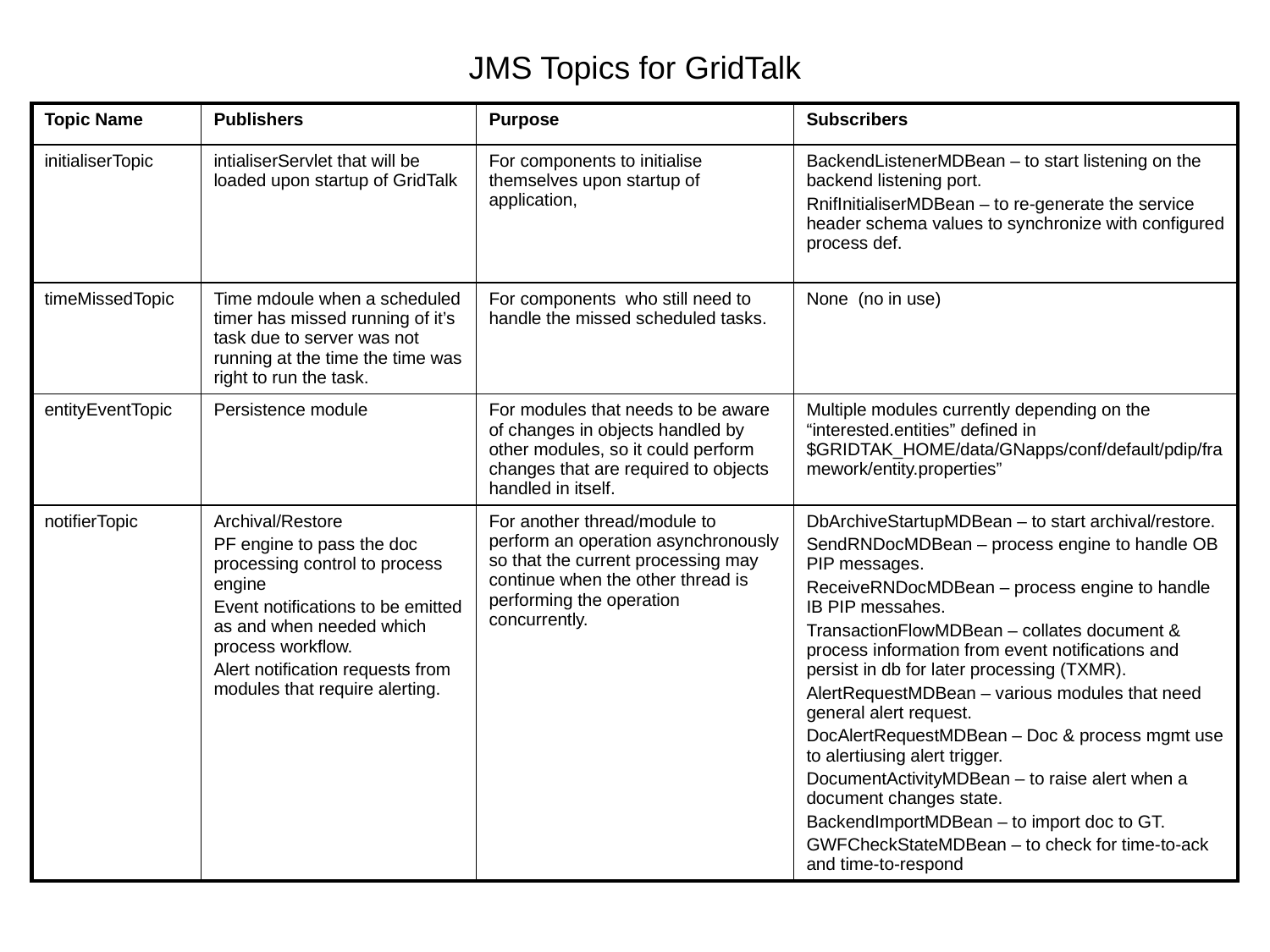

# JMS Topics for GridTalk
| Topic Name | Publishers | Purpose | Subscribers |
| --- | --- | --- | --- |
| initialiserTopic | intialiserServlet that will be loaded upon startup of GridTalk | For components to initialise themselves upon startup of application, | BackendListenerMDBean – to start listening on the backend listening port. RnifInitialiserMDBean – to re-generate the service header schema values to synchronize with configured process def. |
| timeMissedTopic | Time mdoule when a scheduled timer has missed running of it’s task due to server was not running at the time the time was right to run the task. | For components who still need to handle the missed scheduled tasks. | None (no in use) |
| entityEventTopic | Persistence module | For modules that needs to be aware of changes in objects handled by other modules, so it could perform changes that are required to objects handled in itself. | Multiple modules currently depending on the “interested.entities” defined in $GRIDTAK\_HOME/data/GNapps/conf/default/pdip/framework/entity.properties” |
| notifierTopic | Archival/Restore PF engine to pass the doc processing control to process engine Event notifications to be emitted as and when needed which process workflow. Alert notification requests from modules that require alerting. | For another thread/module to perform an operation asynchronously so that the current processing may continue when the other thread is performing the operation concurrently. | DbArchiveStartupMDBean – to start archival/restore. SendRNDocMDBean – process engine to handle OB PIP messages. ReceiveRNDocMDBean – process engine to handle IB PIP messahes. TransactionFlowMDBean – collates document & process information from event notifications and persist in db for later processing (TXMR). AlertRequestMDBean – various modules that need general alert request. DocAlertRequestMDBean – Doc & process mgmt use to alertiusing alert trigger. DocumentActivityMDBean – to raise alert when a document changes state. BackendImportMDBean – to import doc to GT. GWFCheckStateMDBean – to check for time-to-ack and time-to-respond |